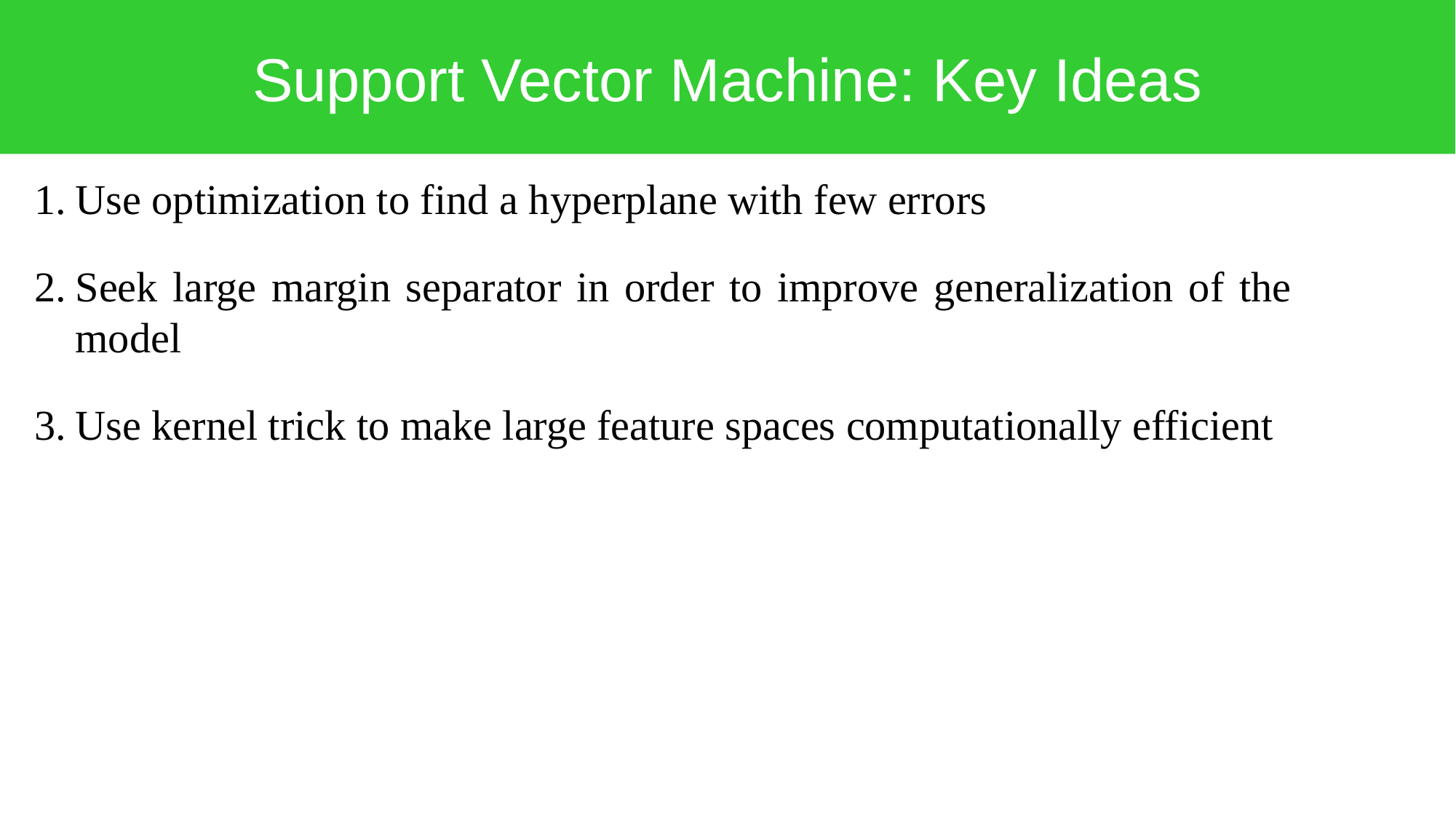

Support Vector Machine: Key Ideas
Use optimization to find a hyperplane with few errors
Seek large margin separator in order to improve generalization of the model
Use kernel trick to make large feature spaces computationally efficient